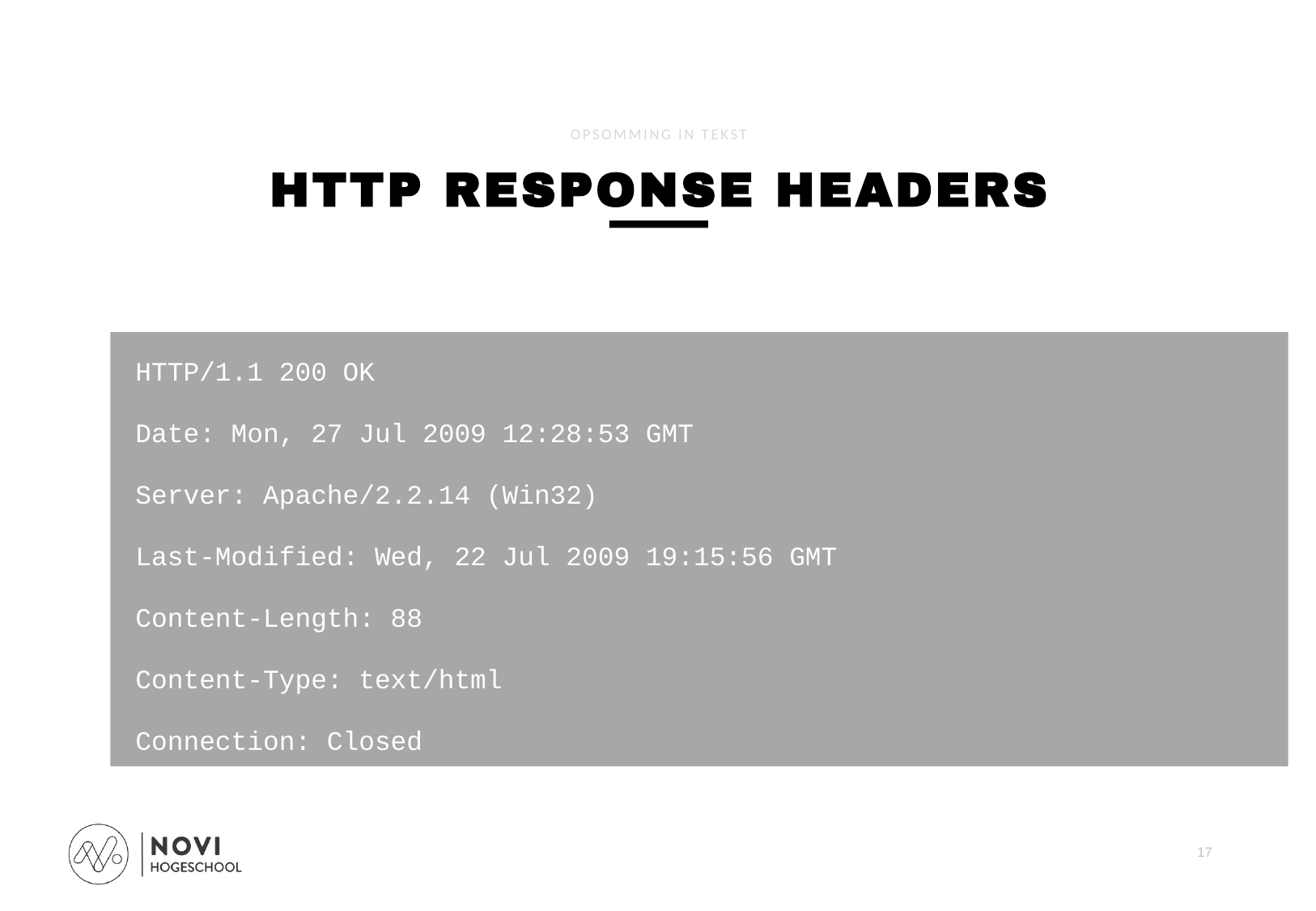

OPSOMMING IN TEKST
HTTP RESPONSE HEADERS

HTTP/1.1 200 OK
Date: Mon, 27 Jul 2009 12:28:53 GMT
Server: Apache/2.2.14 (Win32)
Last-Modified: Wed, 22 Jul 2009 19:15:56 GMT
Content-Length: 88
Content-Type: text/html
Connection: Closed
17